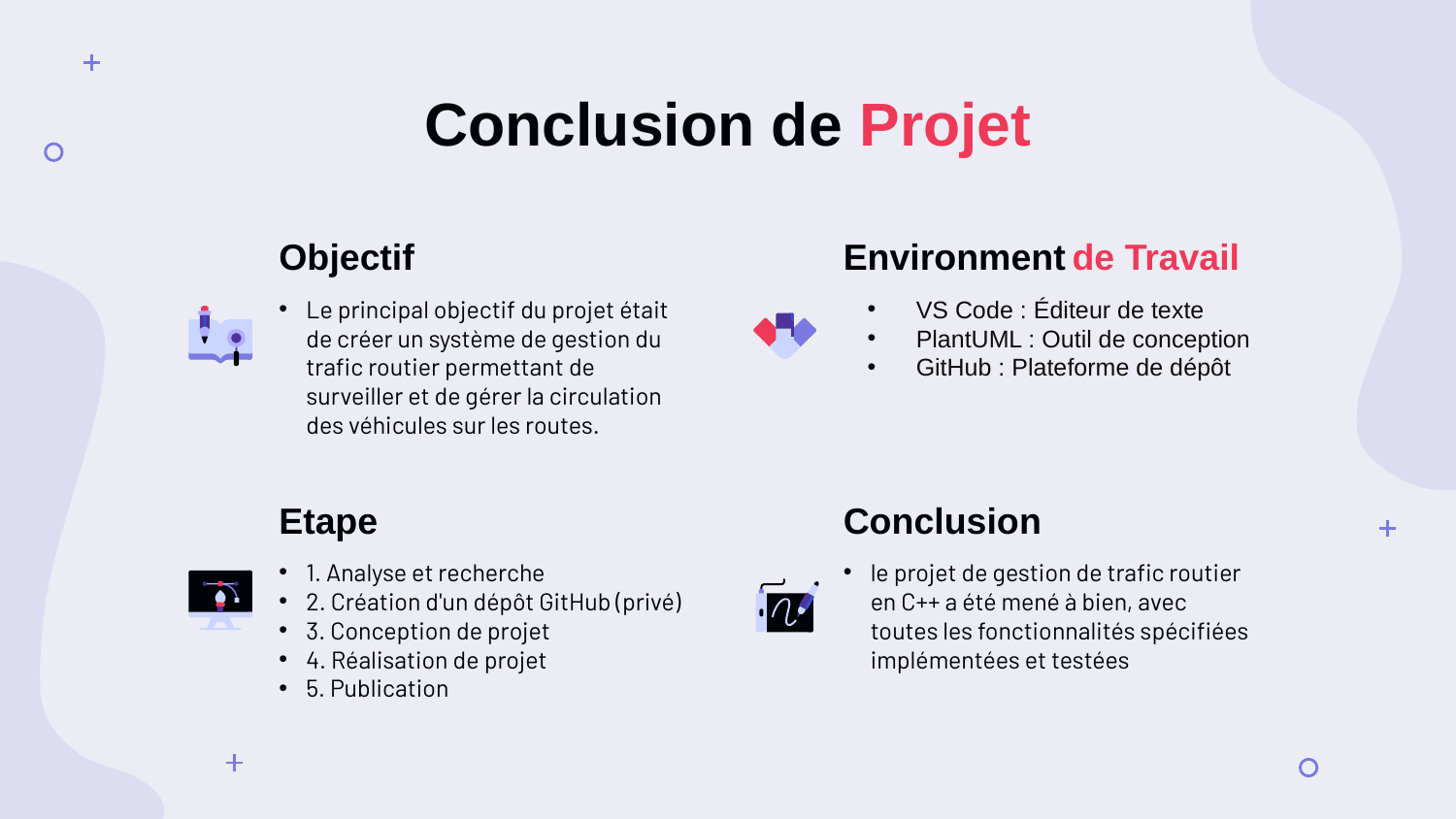

# Conclusion de Projet
Objectif
Environment de Travail
Le principal objectif du projet était de créer un système de gestion du trafic routier permettant de surveiller et de gérer la circulation des véhicules sur les routes.
VS Code : Éditeur de texte
PlantUML : Outil de conception
GitHub : Plateforme de dépôt

Etape
Conclusion
1. Analyse et recherche
2. Création d'un dépôt GitHub (privé)
3. Conception de projet
4. Réalisation de projet
5. Publication
le projet de gestion de trafic routier en C++ a été mené à bien, avec toutes les fonctionnalités spécifiées implémentées et testées